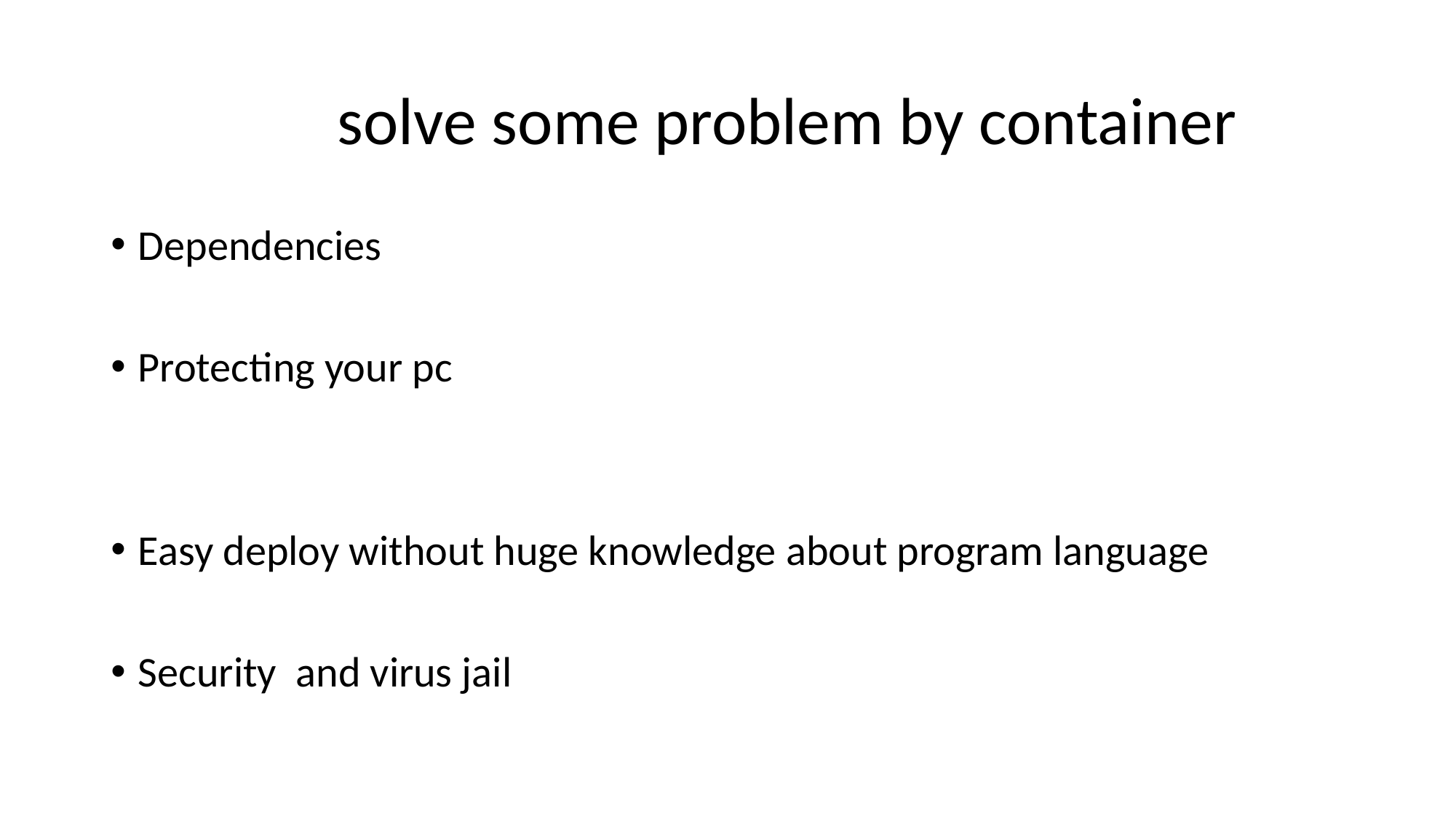

# solve some problem by container
Dependencies

Protecting your pc

Easy deploy without huge knowledge about program language

Security  and virus jail